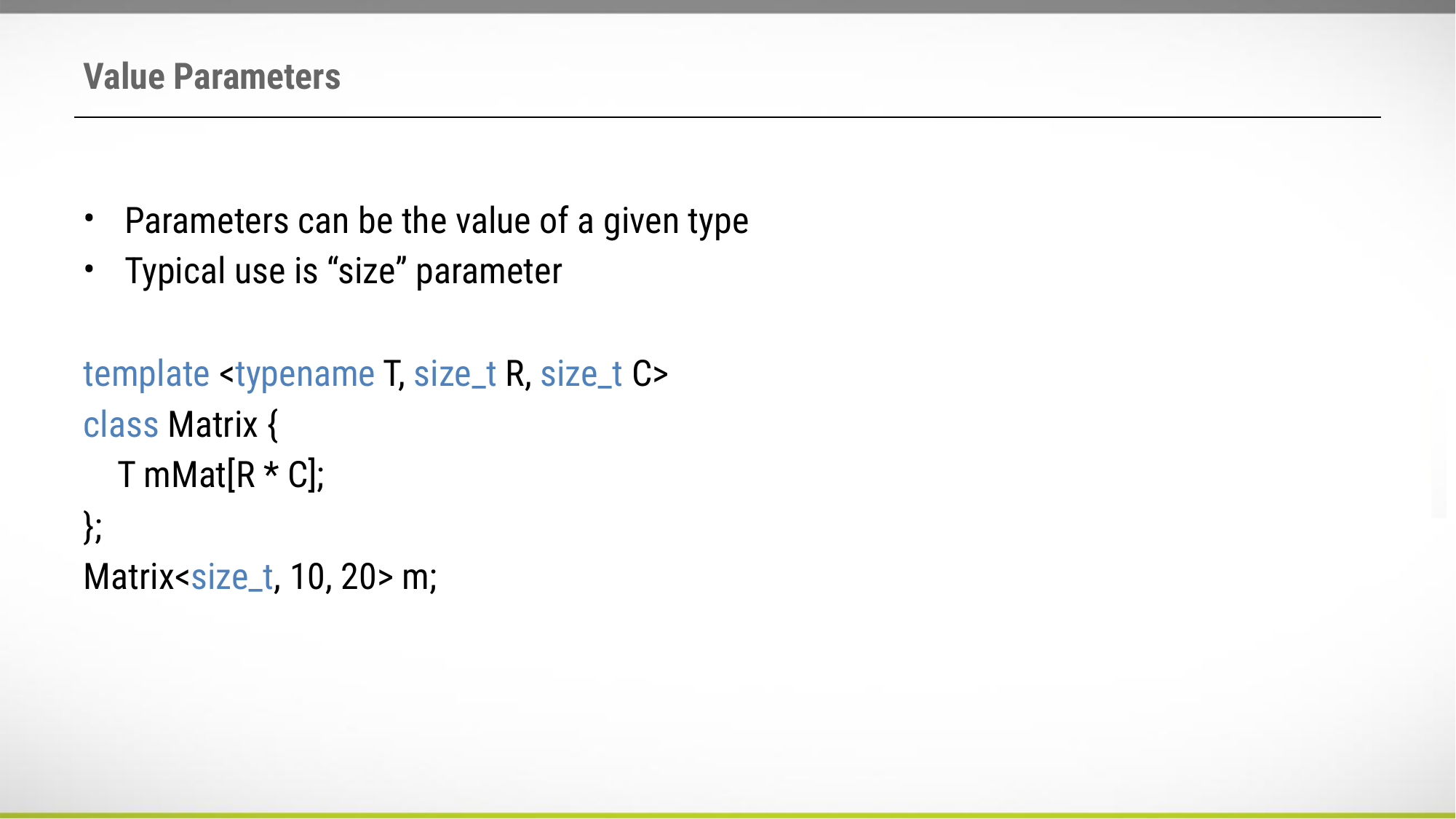

# Value Parameters
Parameters can be the value of a given type
Typical use is “size” parameter

template <typename T, size_t R, size_t C>
class Matrix {
    T mMat[R * C];
};
Matrix<size_t, 10, 20> m;